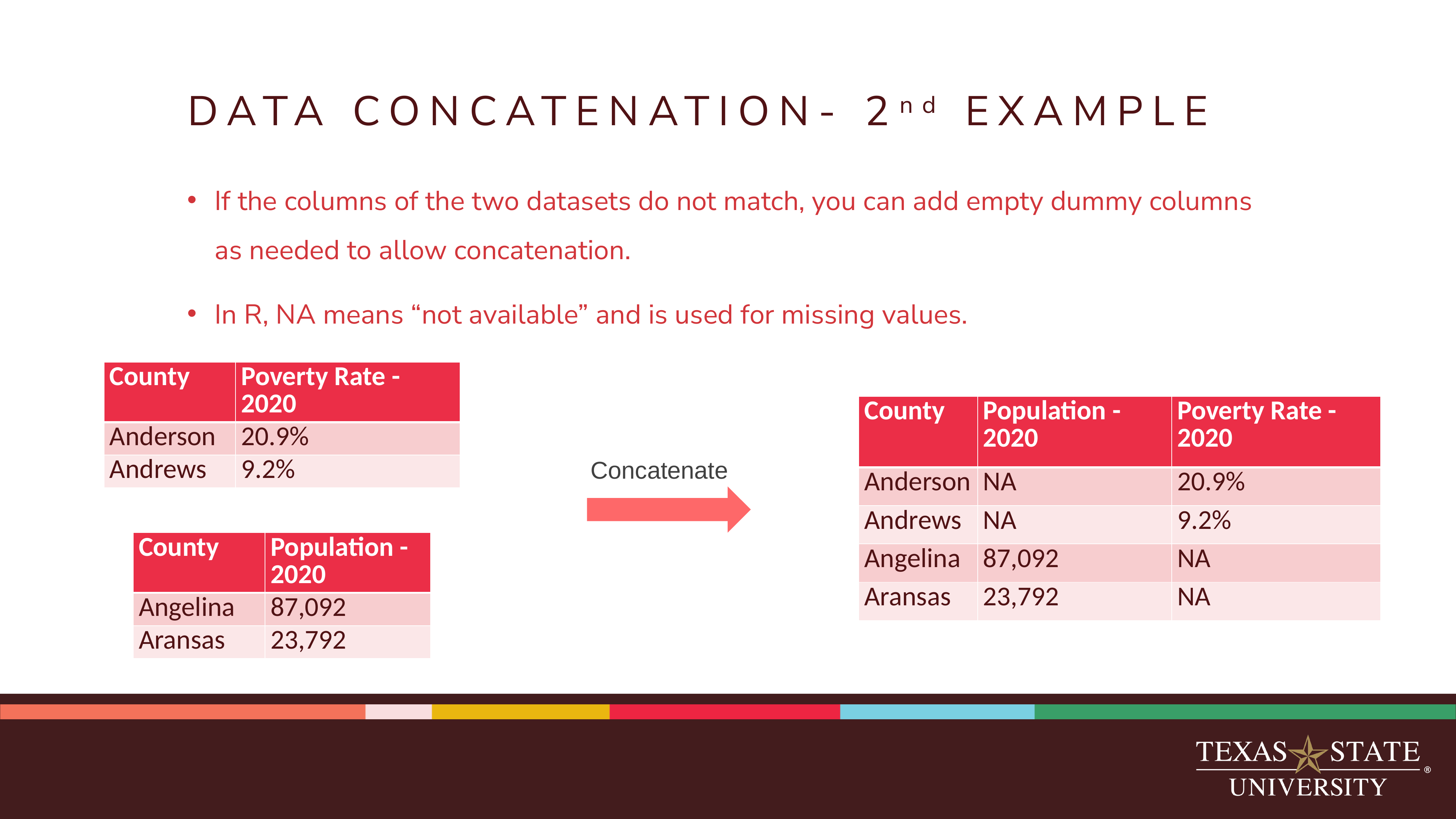

# DATA CONCATENATION- 2nd EXAMPLE
If the columns of the two datasets do not match, you can add empty dummy columns as needed to allow concatenation.
In R, NA means “not available” and is used for missing values.
| County | Poverty Rate - 2020 |
| --- | --- |
| Anderson | 20.9% |
| Andrews | 9.2% |
| County | Population - 2020 | Poverty Rate - 2020 |
| --- | --- | --- |
| Anderson | NA | 20.9% |
| Andrews | NA | 9.2% |
| Angelina | 87,092 | NA |
| Aransas | 23,792 | NA |
Concatenate

| County | Population - 2020 |
| --- | --- |
| Angelina | 87,092 |
| Aransas | 23,792 |